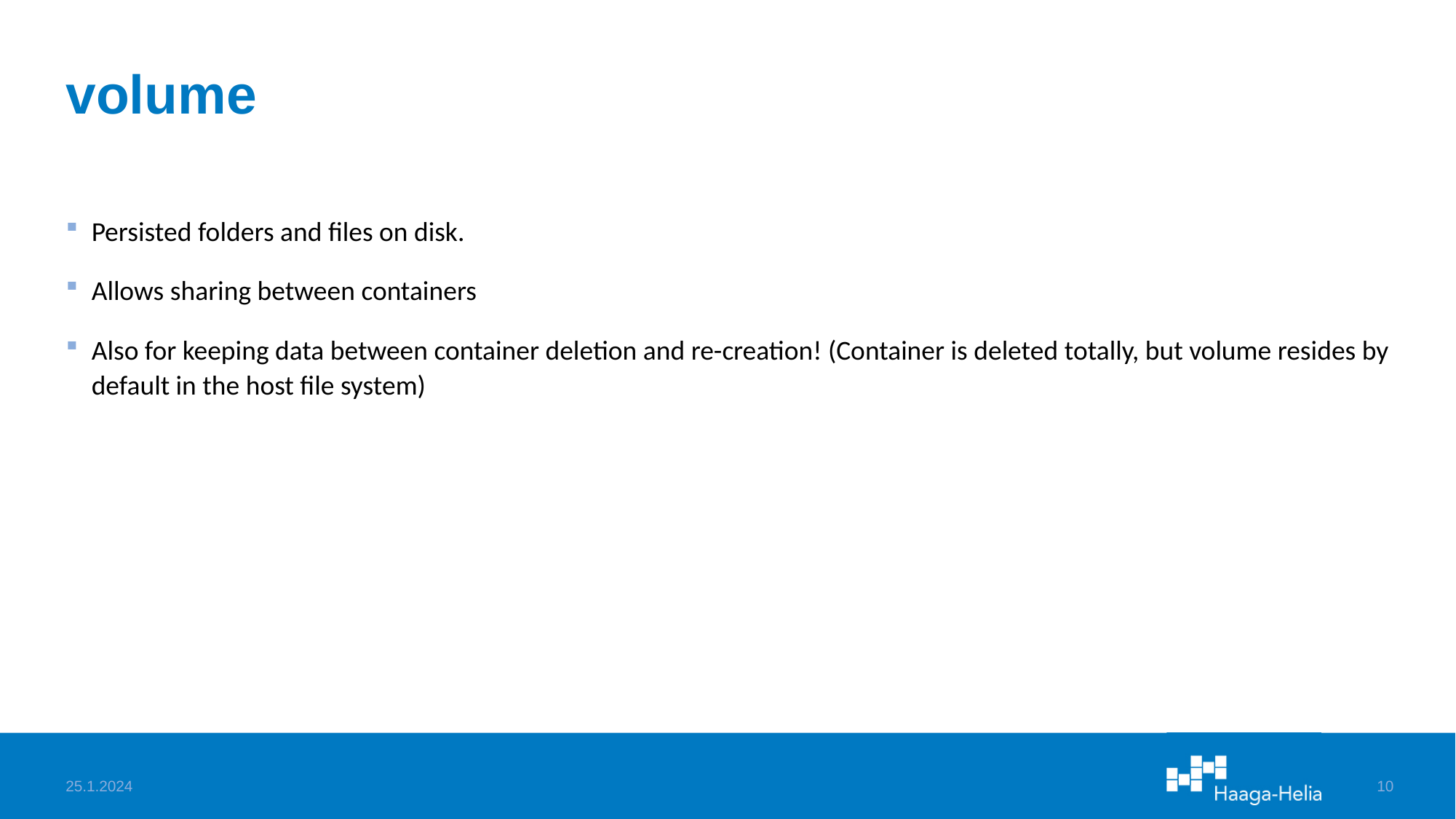

# volume
Persisted folders and files on disk.
Allows sharing between containers
Also for keeping data between container deletion and re-creation! (Container is deleted totally, but volume resides by default in the host file system)

25.1.2024

10